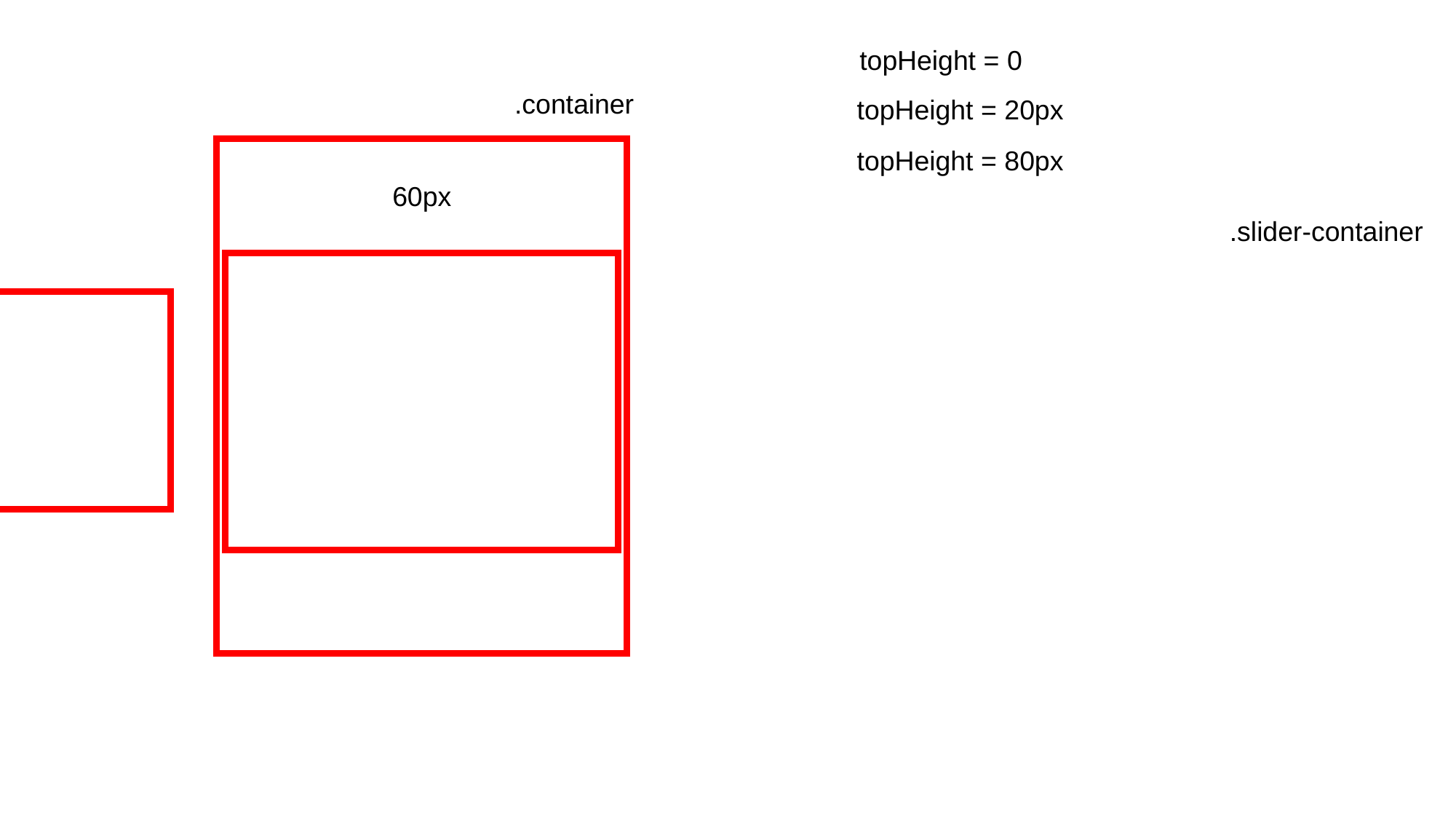

topHeight = 0
.container
topHeight = 20px

topHeight = 80px
60px
.slider-container